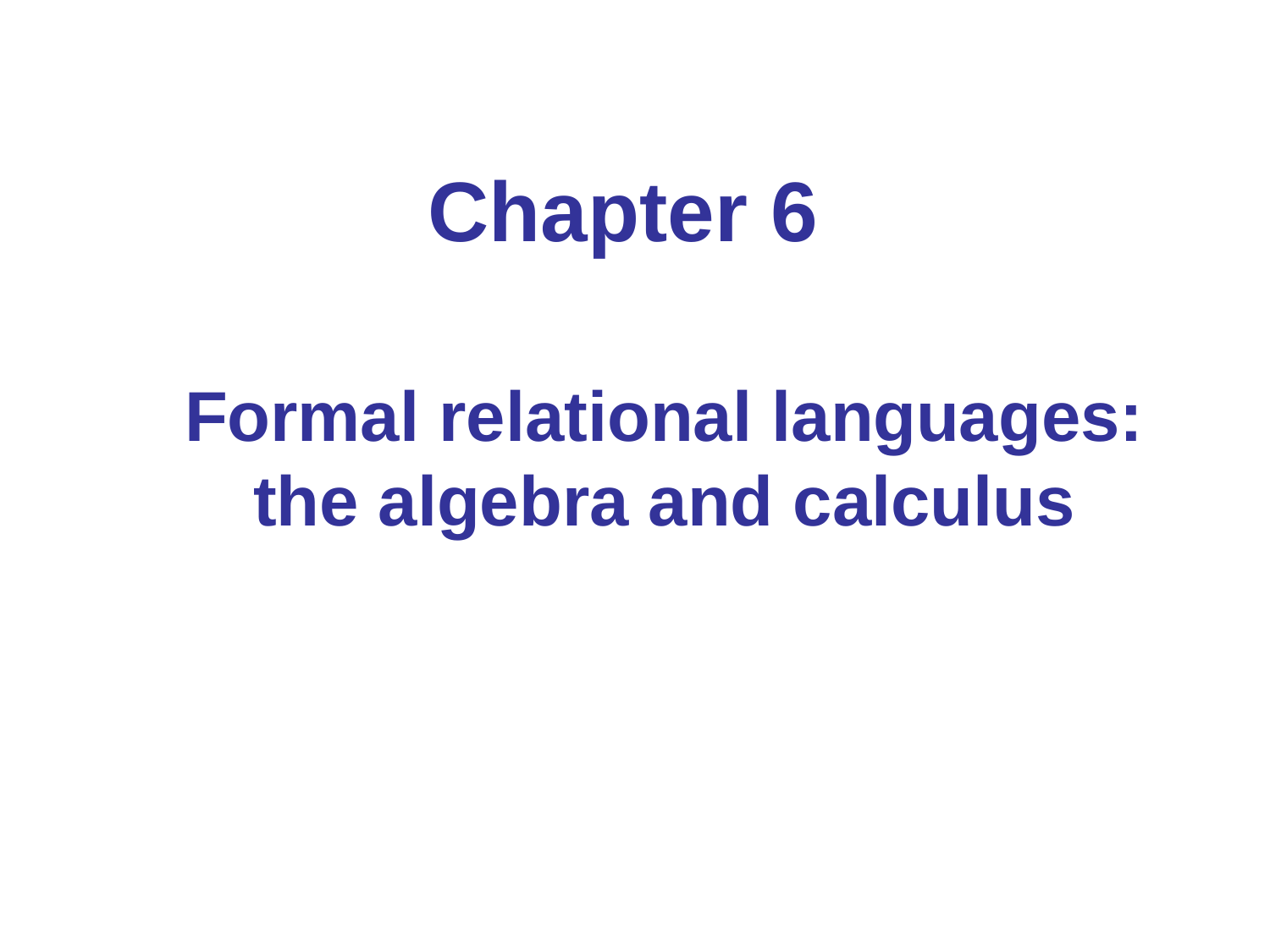

# Chapter 6
Formal relational languages: the algebra and calculus